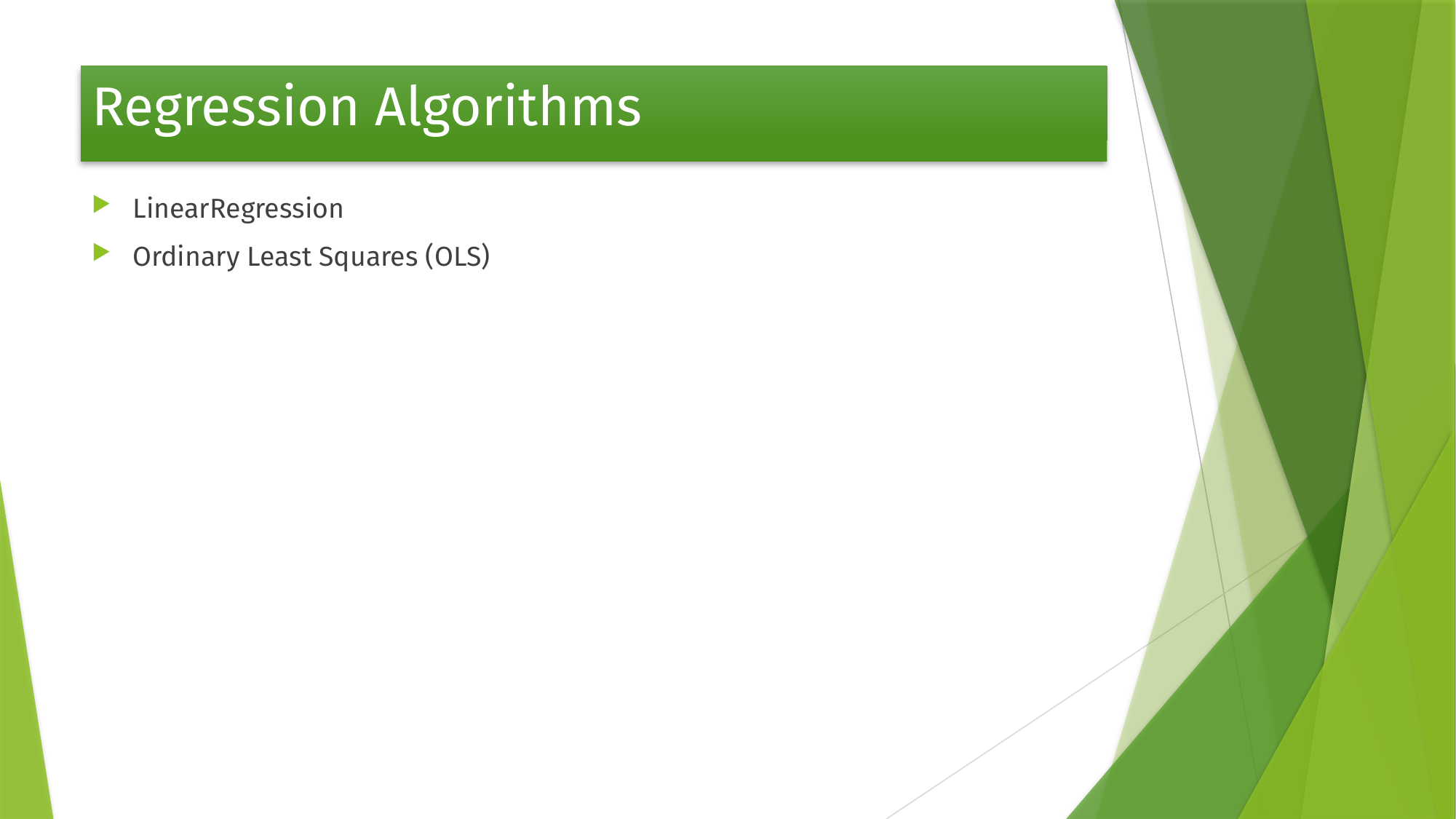

# Regression Algorithms
LinearRegression
Ordinary Least Squares (OLS)